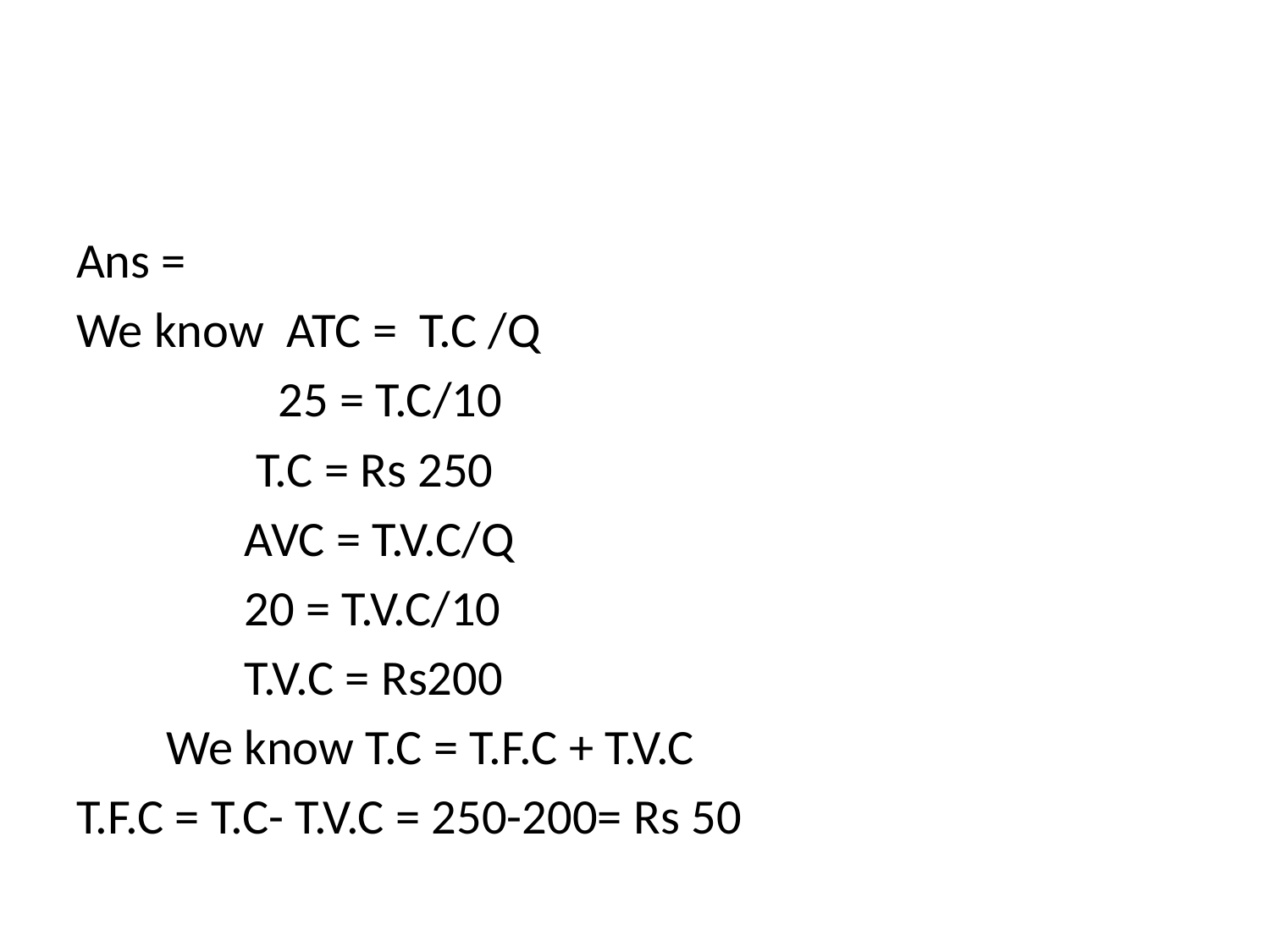

#
Ans =
We know  ATC =  T.C /Q
                  25 = T.C/10
                T.C = Rs 250
               AVC = T.V.C/Q
               20 = T.V.C/10
               T.V.C = Rs200
        We know T.C = T.F.C + T.V.C
T.F.C = T.C- T.V.C = 250-200= Rs 50